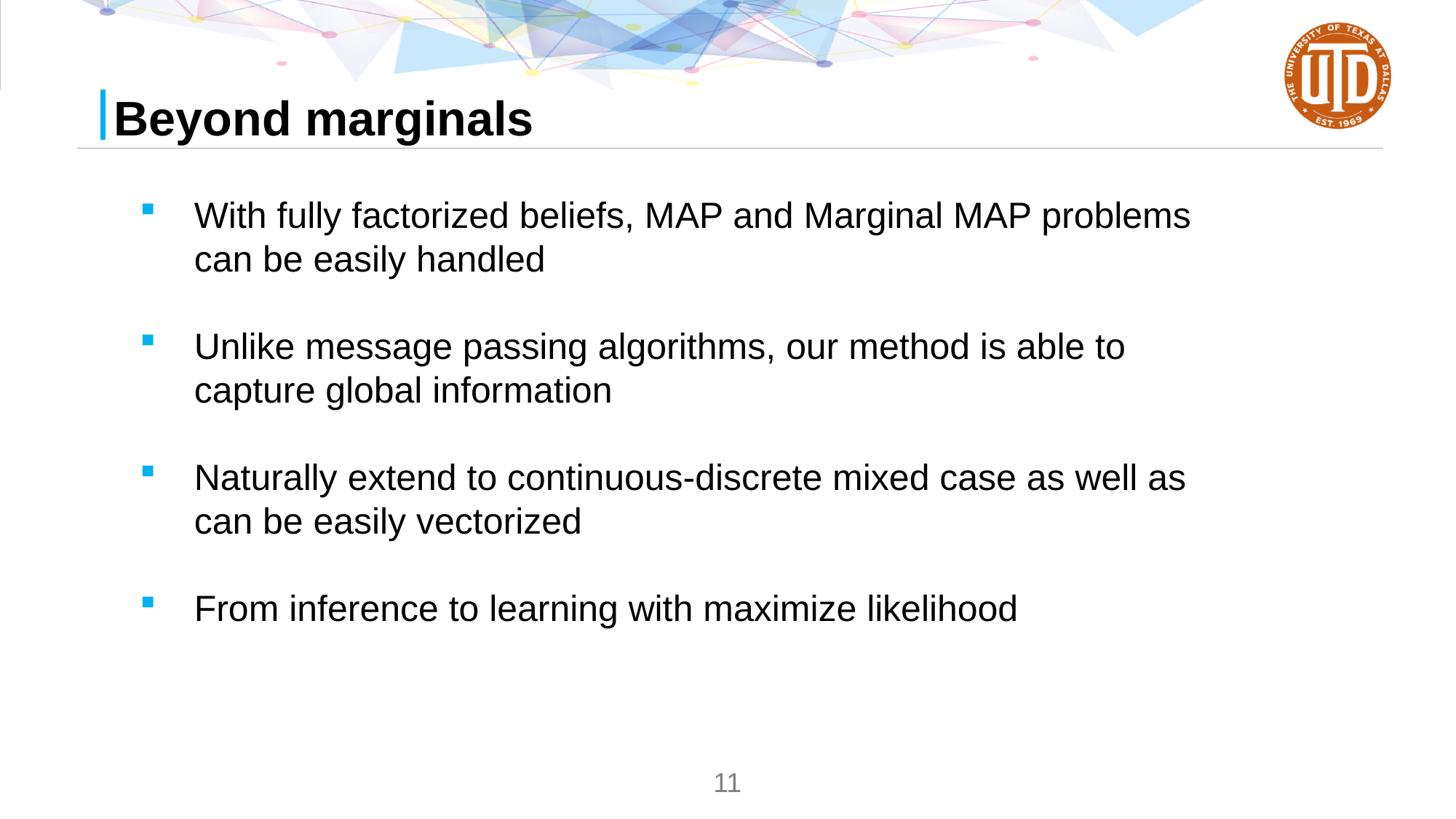

# Beyond marginals
With fully factorized beliefs, MAP and Marginal MAP problems can be easily handled

Unlike message passing algorithms, our method is able to capture global information

Naturally extend to continuous-discrete mixed case as well as can be easily vectorized

From inference to learning with maximize likelihood

11